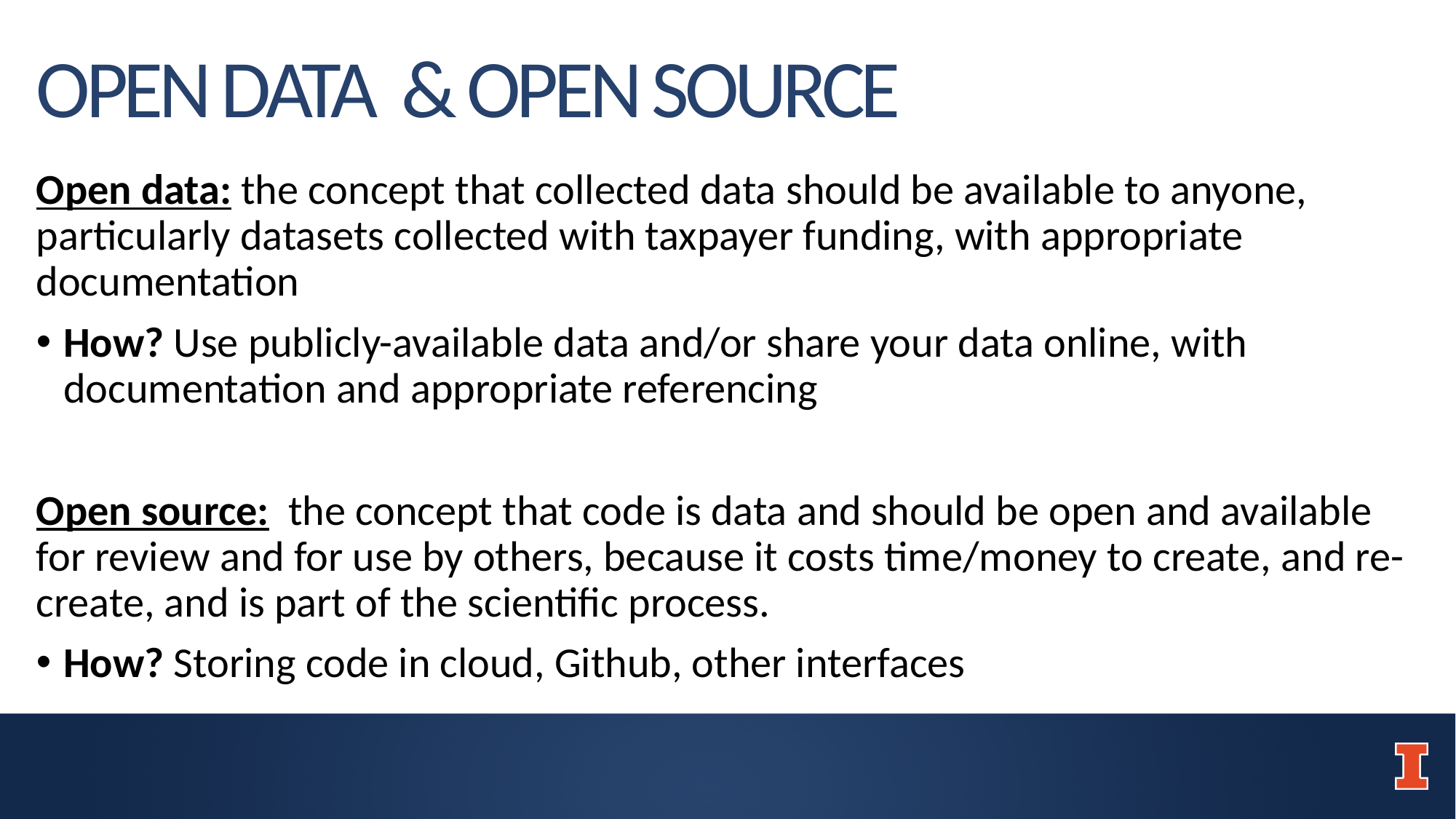

# OPEN DATA  & OPEN SOURCE
Open data: the concept that collected data should be available to anyone, particularly datasets collected with taxpayer funding, with appropriate documentation
How? Use publicly-available data and/or share your data online, with documentation and appropriate referencing

Open source:  the concept that code is data and should be open and available for review and for use by others, because it costs time/money to create, and re-create, and is part of the scientific process.
How? Storing code in cloud, Github, other interfaces